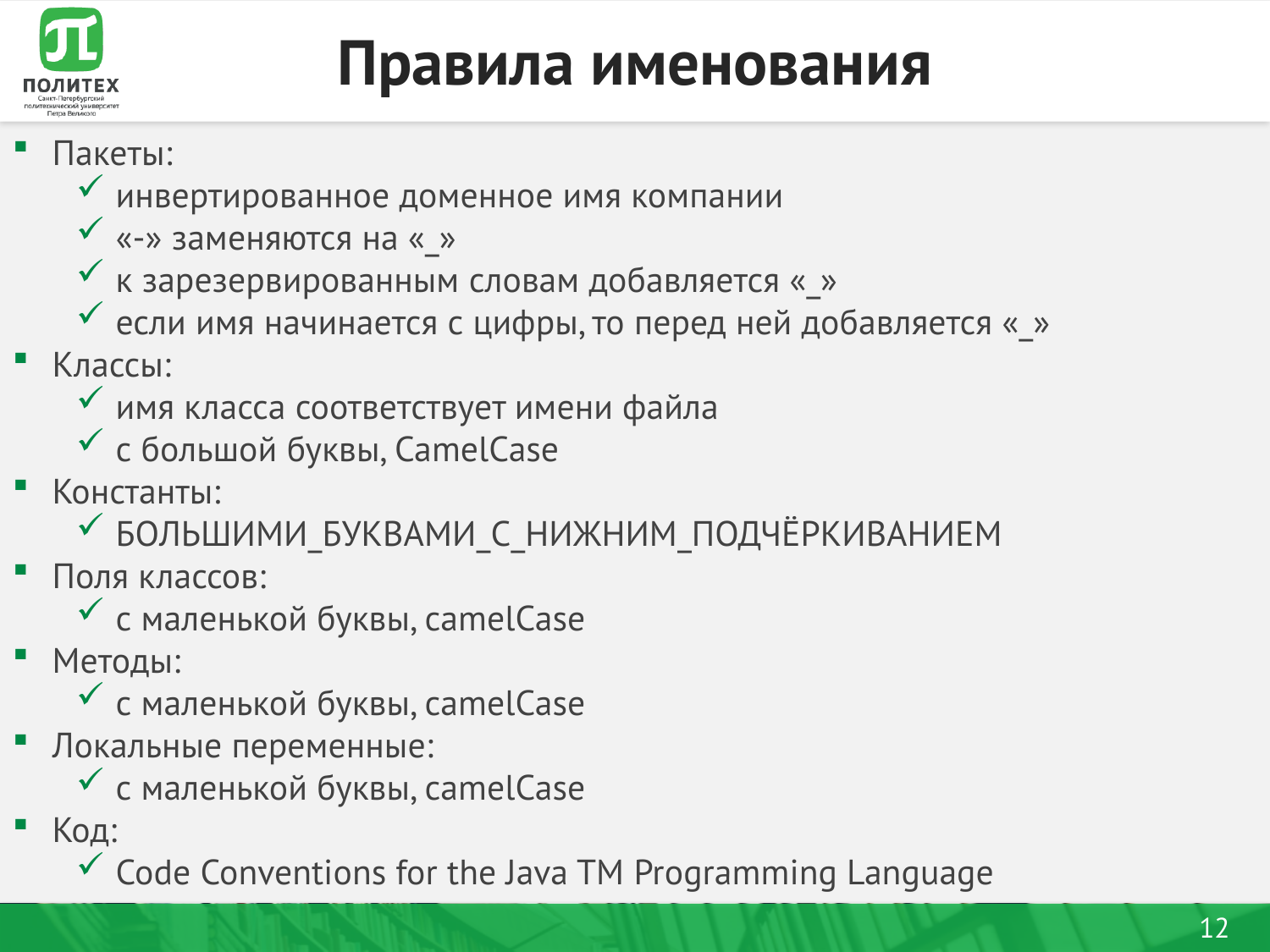

# Правила именования
Пакеты:
инвертированное доменное имя компании
«-» заменяются на «_»
к зарезервированным словам добавляется «_»
если имя начинается с цифры, то перед ней добавляется «_»
Классы:
имя класса соответствует имени файла
с большой буквы, CamelCase
Константы:
БОЛЬШИМИ_БУКВАМИ_С_НИЖНИМ_ПОДЧЁРКИВАНИЕМ
Поля классов:
с маленькой буквы, camelCase
Методы:
с маленькой буквы, camelCase
Локальные переменные:
с маленькой буквы, camelCase
Код:
Code Conventions for the Java TM Programming Language